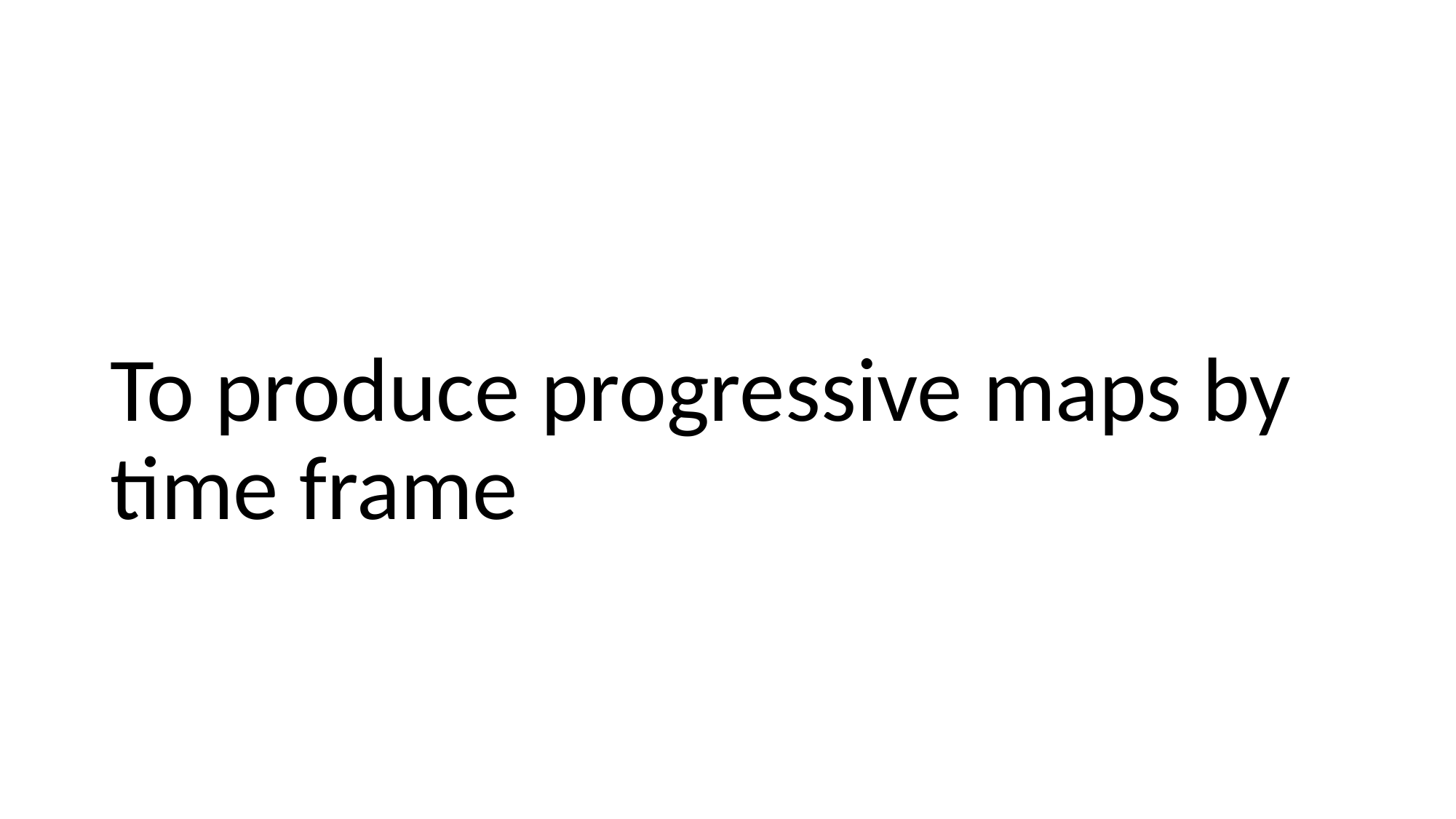

# To produce progressive maps by time frame